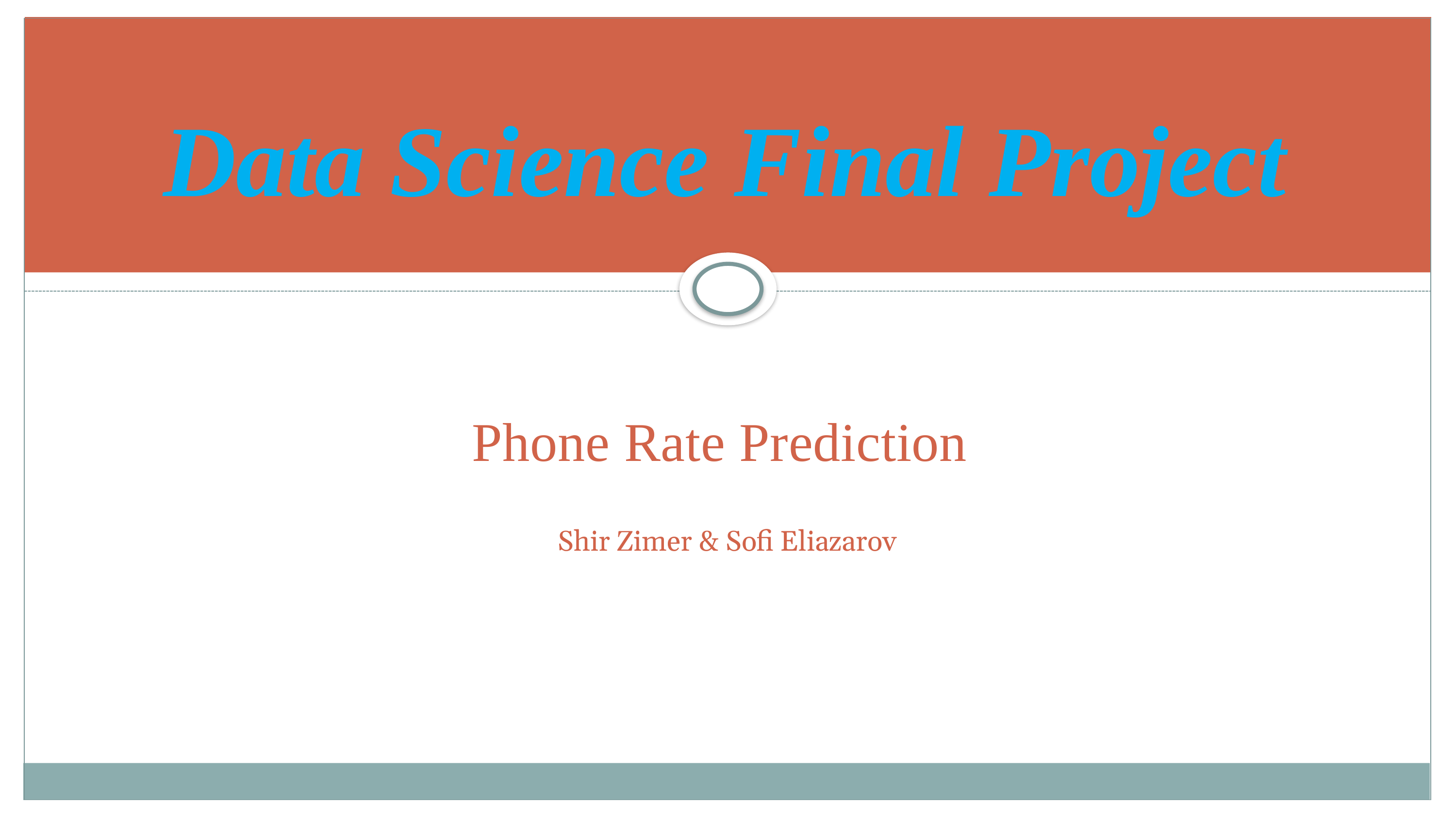

Data Science Final Project
\
 Phone Rate Prediction

Shir Zimer & Sofi Eliazarov